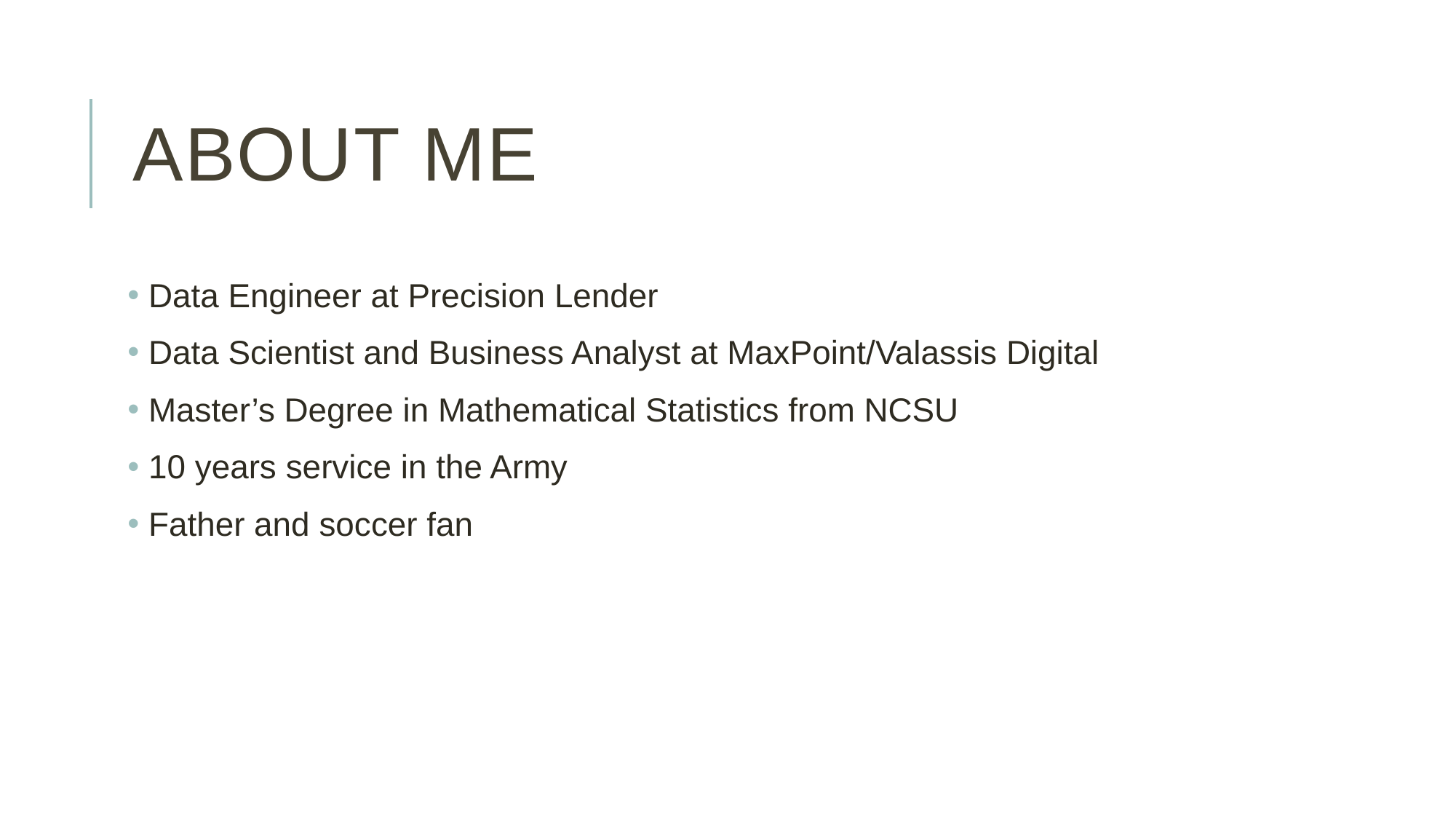

# About Me
 Data Engineer at Precision Lender
 Data Scientist and Business Analyst at MaxPoint/Valassis Digital
 Master’s Degree in Mathematical Statistics from NCSU
 10 years service in the Army
 Father and soccer fan